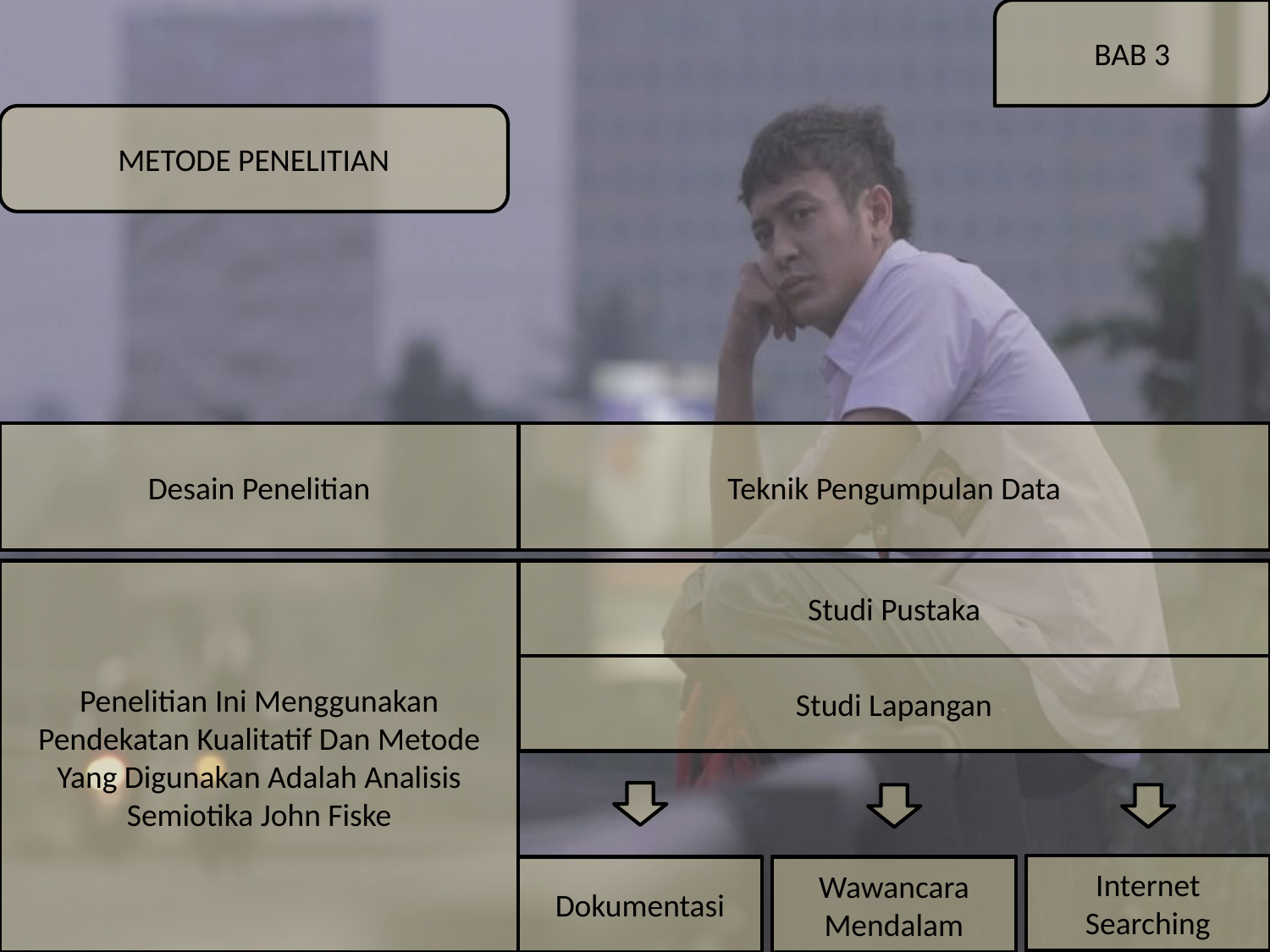

BAB 3
METODE PENELITIAN
Desain Penelitian
Teknik Pengumpulan Data
Penelitian Ini Menggunakan Pendekatan Kualitatif Dan Metode Yang Digunakan Adalah Analisis Semiotika John Fiske
Studi Pustaka
Studi Lapangan

Internet Searching
Dokumentasi
Wawancara Mendalam